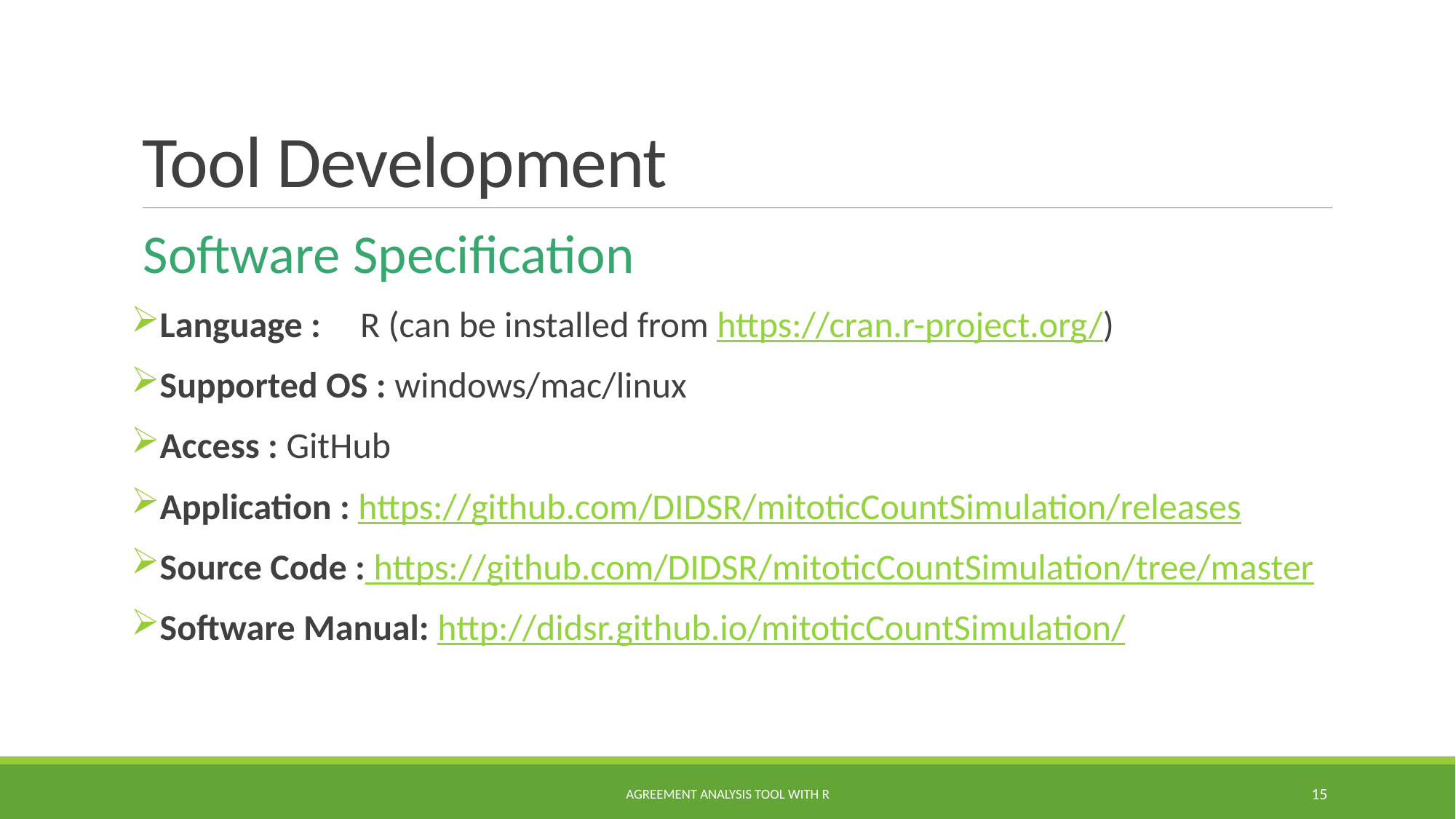

# Tool Development
Software Specification
Language :	R (can be installed from https://cran.r-project.org/)
Supported OS : windows/mac/linux
Access : GitHub
Application : https://github.com/DIDSR/mitoticCountSimulation/releases
Source Code : https://github.com/DIDSR/mitoticCountSimulation/tree/master
Software Manual: http://didsr.github.io/mitoticCountSimulation/
Agreement Analysis Tool with R
15